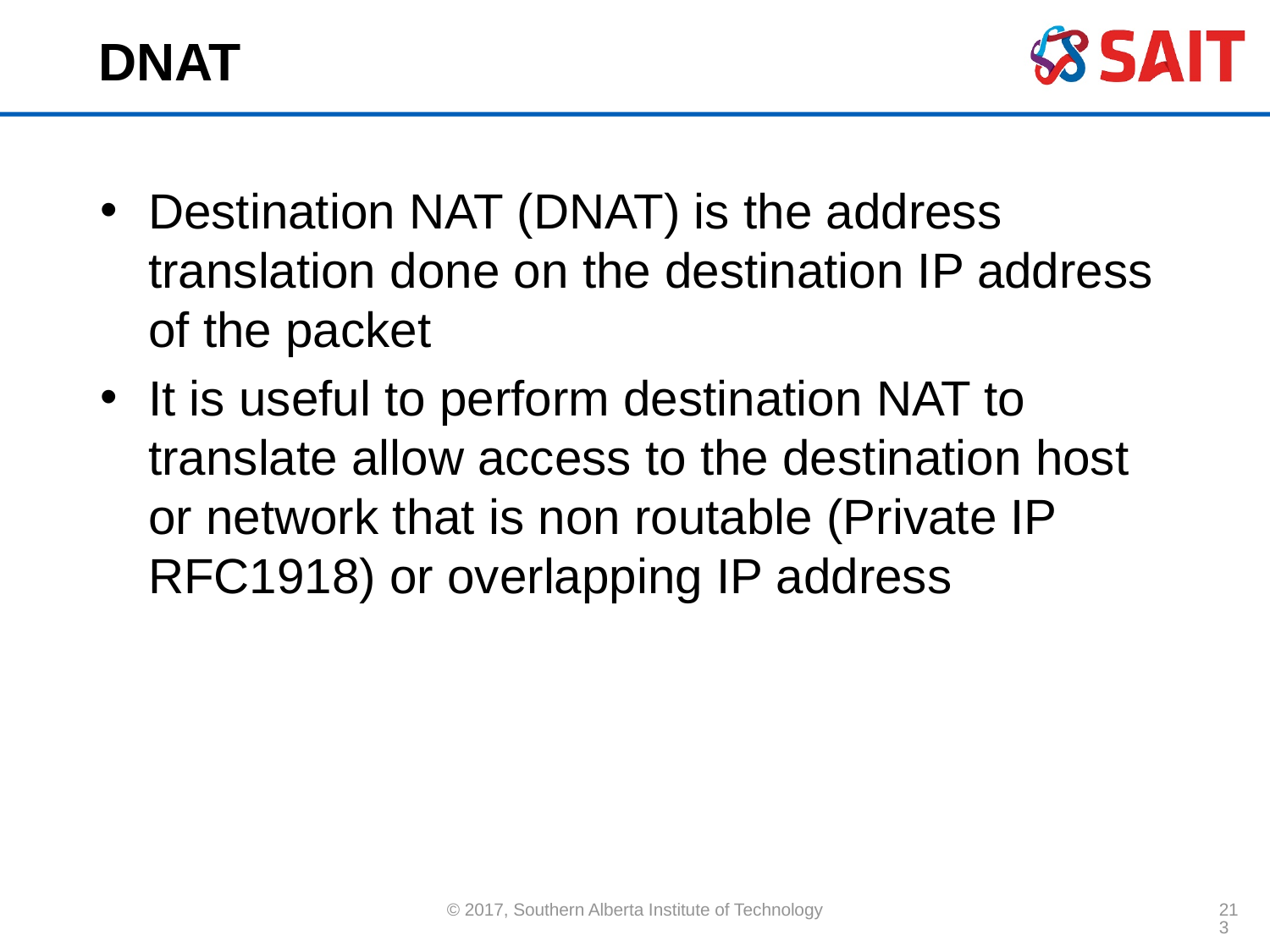

# DNAT
Destination NAT (DNAT) is the address translation done on the destination IP address of the packet
It is useful to perform destination NAT to translate allow access to the destination host or network that is non routable (Private IP RFC1918) or overlapping IP address